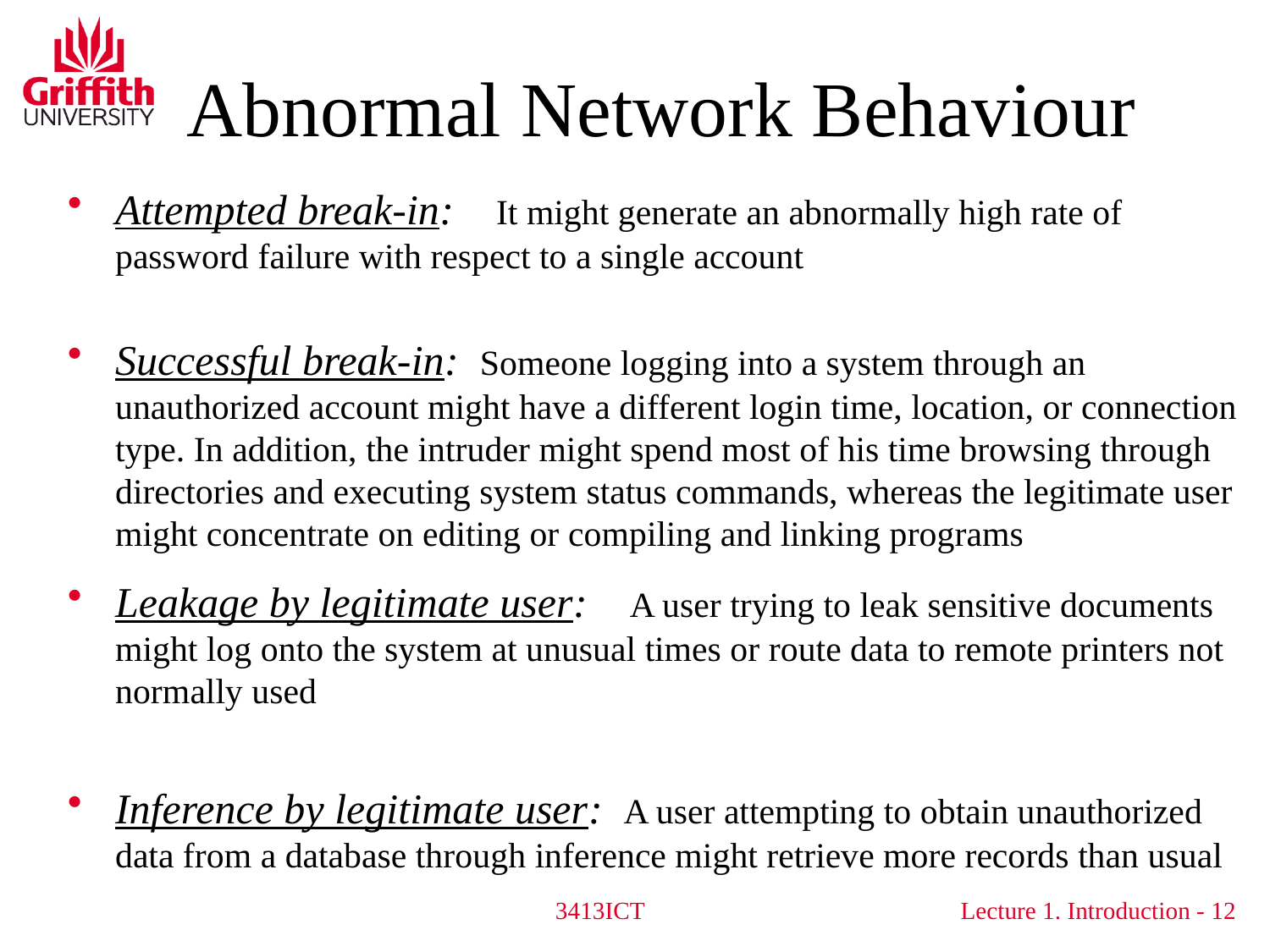

Abnormal Network Behaviour
Attempted break-in:    It might generate an abnormally high rate of password failure with respect to a single account

Successful break-in:  Someone logging into a system through an unauthorized account might have a different login time, location, or connection type. In addition, the intruder might spend most of his time browsing through directories and executing system status commands, whereas the legitimate user might concentrate on editing or compiling and linking programs

Leakage by legitimate user:    A user trying to leak sensitive documents might log onto the system at unusual times or route data to remote printers not normally used

Inference by legitimate user:  A user attempting to obtain unauthorized data from a database through inference might retrieve more records than usual

3413ICT
12